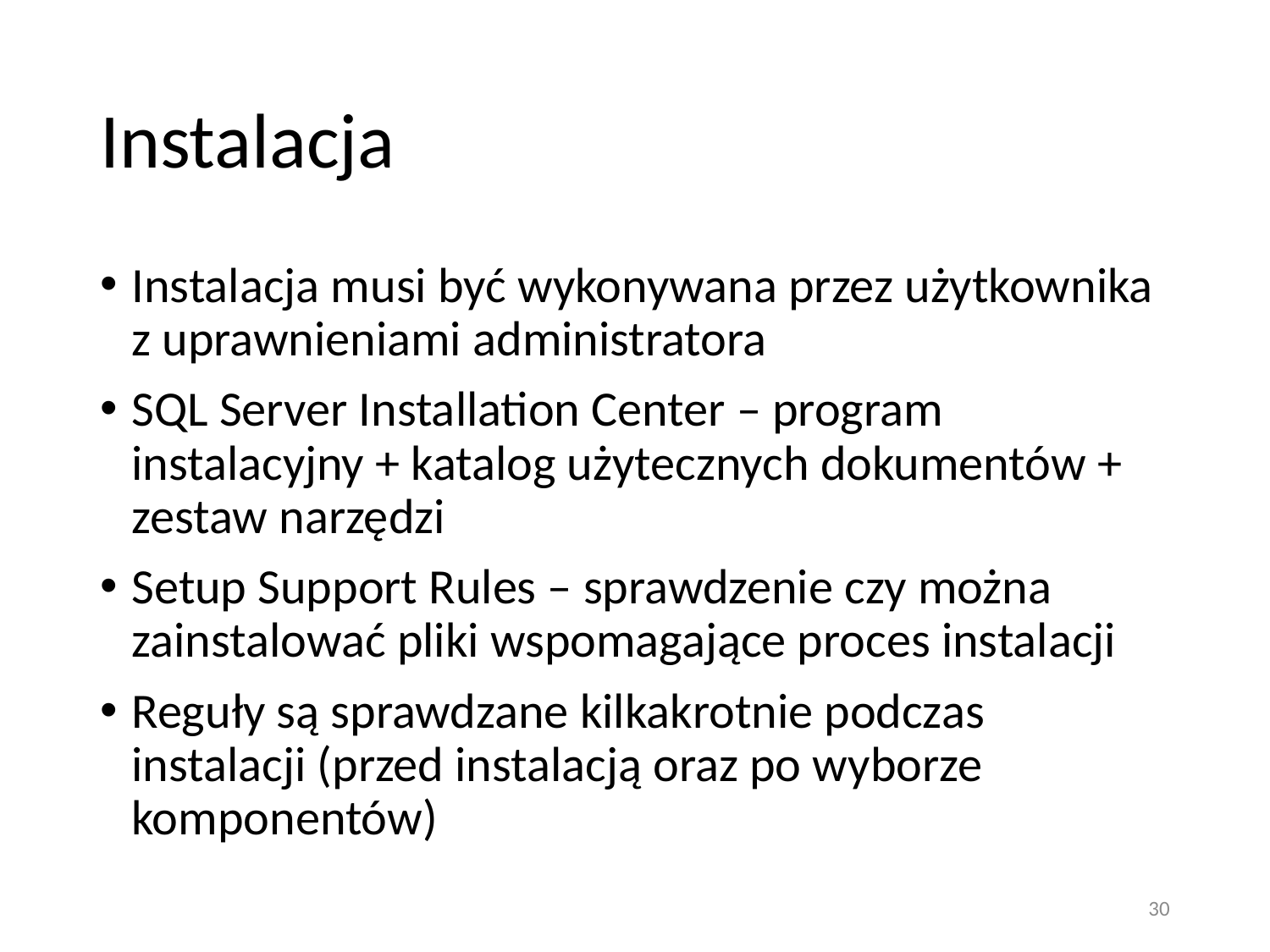

# Instalacja
Instalacja musi być wykonywana przez użytkownika z uprawnieniami administratora
SQL Server Installation Center – program instalacyjny + katalog użytecznych dokumentów + zestaw narzędzi
Setup Support Rules – sprawdzenie czy można zainstalować pliki wspomagające proces instalacji
Reguły są sprawdzane kilkakrotnie podczas instalacji (przed instalacją oraz po wyborze komponentów)
30